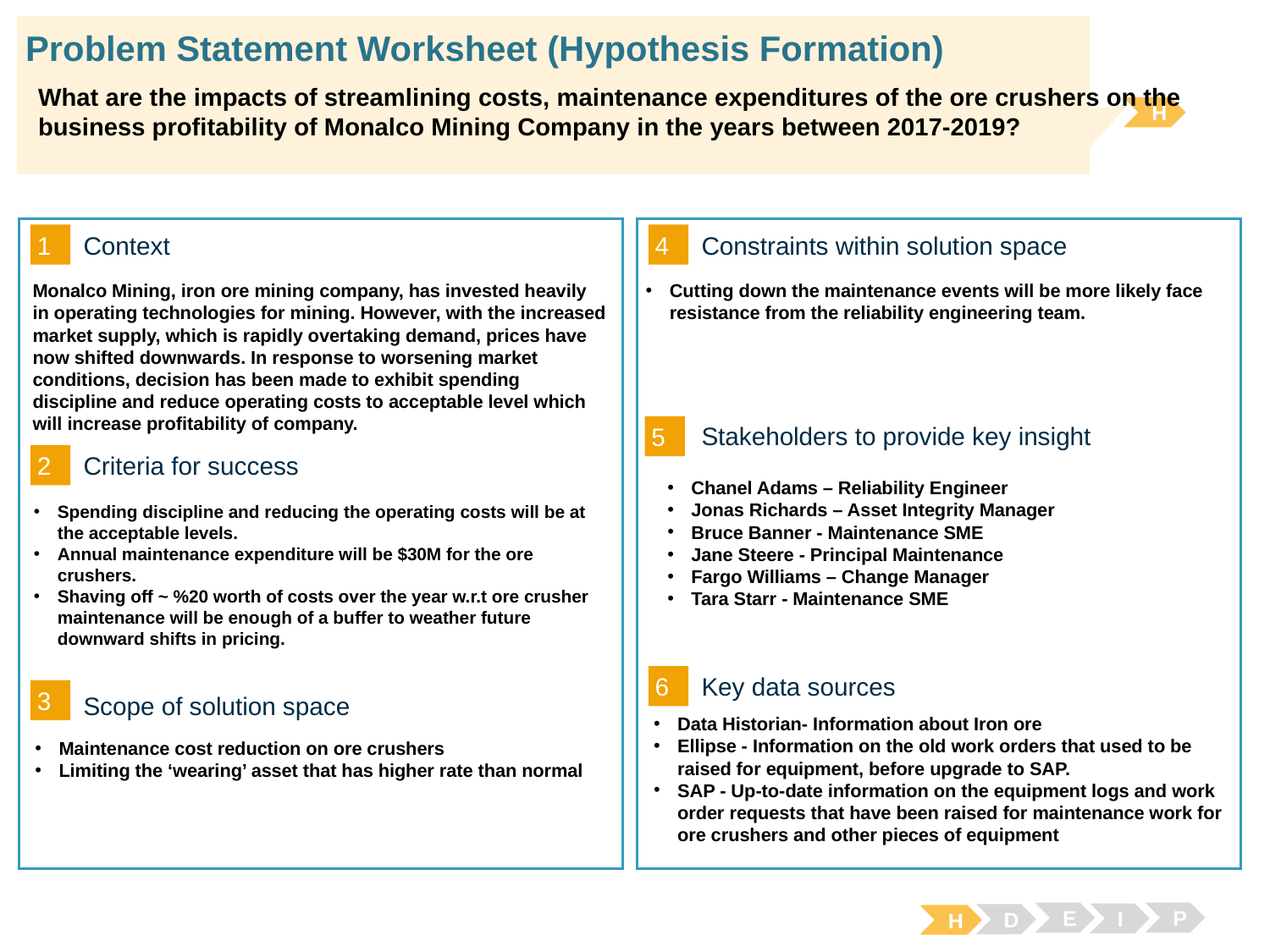

# Problem Statement Worksheet (Hypothesis Formation)
What are the impacts of streamlining costs, maintenance expenditures of the ore crushers on the business profitability of Monalco Mining Company in the years between 2017-2019?
H

1
4
Context
Constraints within solution space
Cutting down the maintenance events will be more likely face resistance from the reliability engineering team.

Monalco Mining, iron ore mining company, has invested heavily in operating technologies for mining. However, with the increased market supply, which is rapidly overtaking demand, prices have now shifted downwards. In response to worsening market conditions, decision has been made to exhibit spending discipline and reduce operating costs to acceptable level which will increase profitability of company.
5
Stakeholders to provide key insight
2
Criteria for success
Chanel Adams – Reliability Engineer
Jonas Richards – Asset Integrity Manager
Bruce Banner - Maintenance SME
Jane Steere - Principal Maintenance
Fargo Williams – Change Manager
Tara Starr - Maintenance SME

Spending discipline and reducing the operating costs will be at the acceptable levels.
Annual maintenance expenditure will be $30M for the ore crushers.
Shaving off ~ %20 worth of costs over the year w.r.t ore crusher maintenance will be enough of a buffer to weather future downward shifts in pricing.

6
Key data sources
3
Scope of solution space
Data Historian- Information about Iron ore
Ellipse - Information on the old work orders that used to be raised for equipment, before upgrade to SAP.
SAP - Up-to-date information on the equipment logs and work order requests that have been raised for maintenance work for ore crushers and other pieces of equipment

Maintenance cost reduction on ore crushers
Limiting the ‘wearing’ asset that has higher rate than normal

E
P
I
D
H